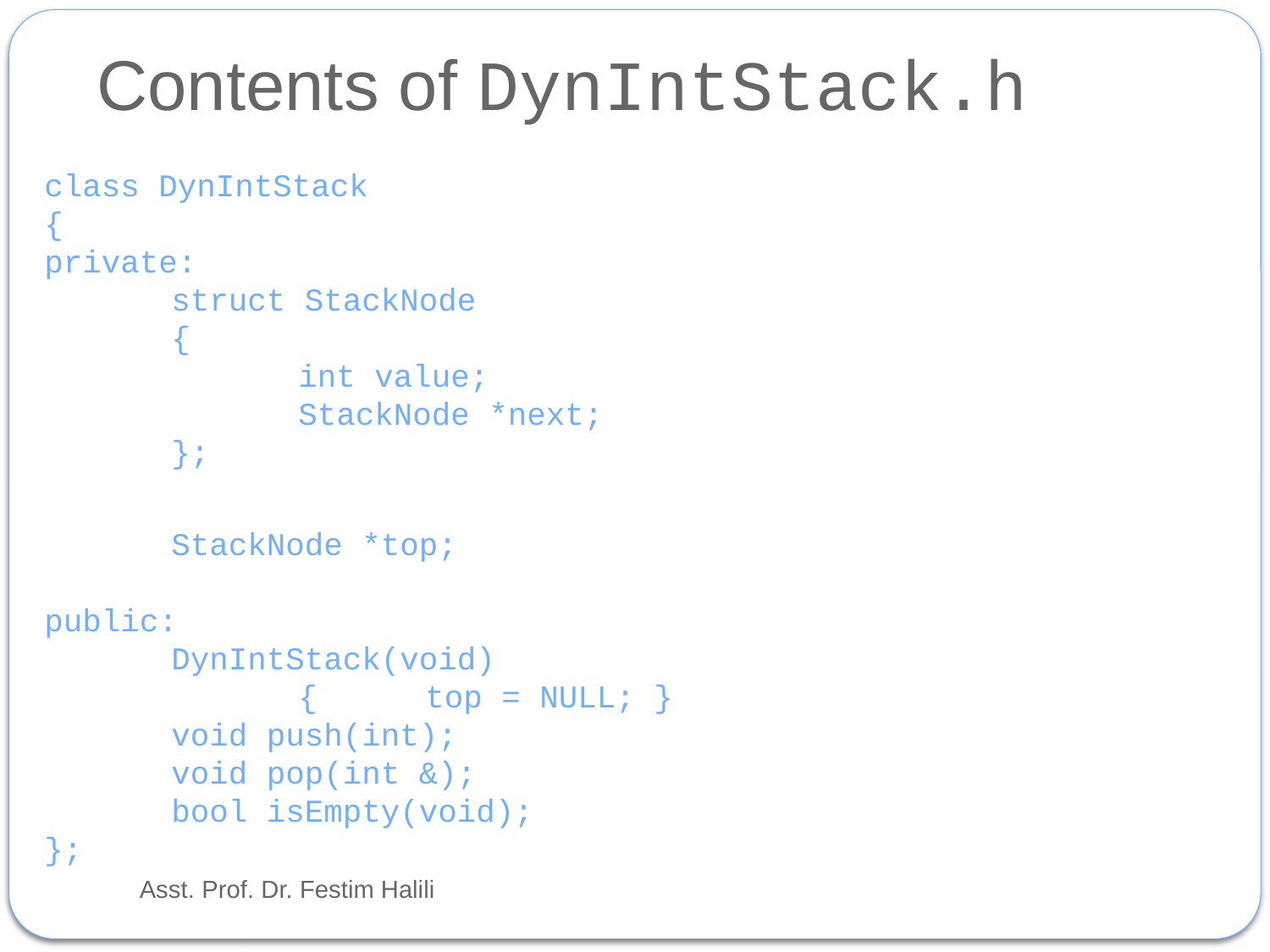

# Contents of DynIntStack.h
class DynIntStack
{
private:
	struct StackNode
	{
		int value;
		StackNode *next;
	};
	StackNode *top;
public:
	DynIntStack(void)
		{	top = NULL; }
	void push(int);
	void pop(int &);
	bool isEmpty(void);
};
Asst. Prof. Dr. Festim Halili